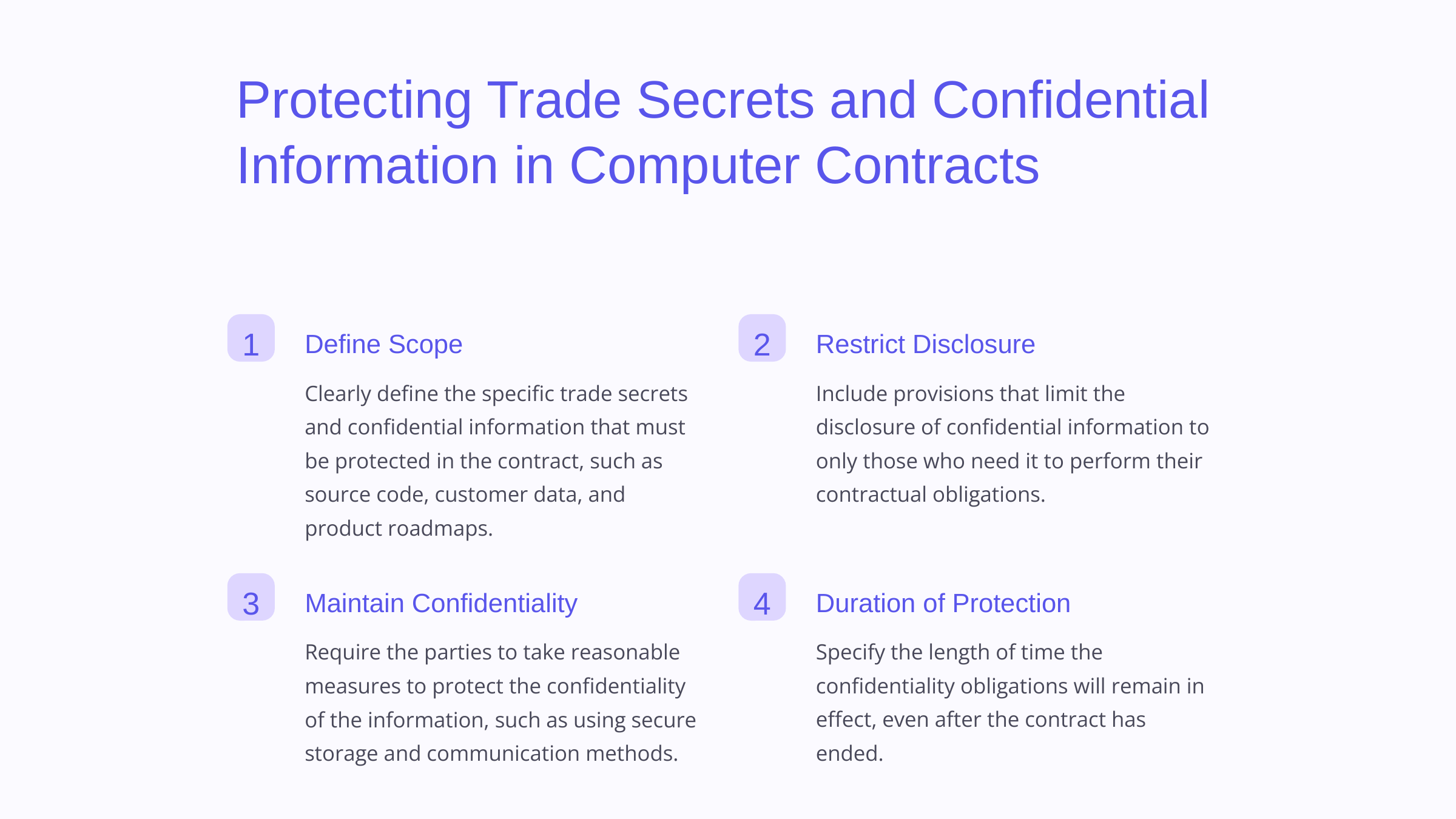

Protecting Trade Secrets and Confidential Information in Computer Contracts

1
2
Define Scope
Restrict Disclosure
Clearly define the specific trade secrets and confidential information that must be protected in the contract, such as source code, customer data, and product roadmaps.
Include provisions that limit the disclosure of confidential information to only those who need it to perform their contractual obligations.

3
4
Maintain Confidentiality
Duration of Protection
Require the parties to take reasonable measures to protect the confidentiality of the information, such as using secure storage and communication methods.
Specify the length of time the confidentiality obligations will remain in effect, even after the contract has ended.